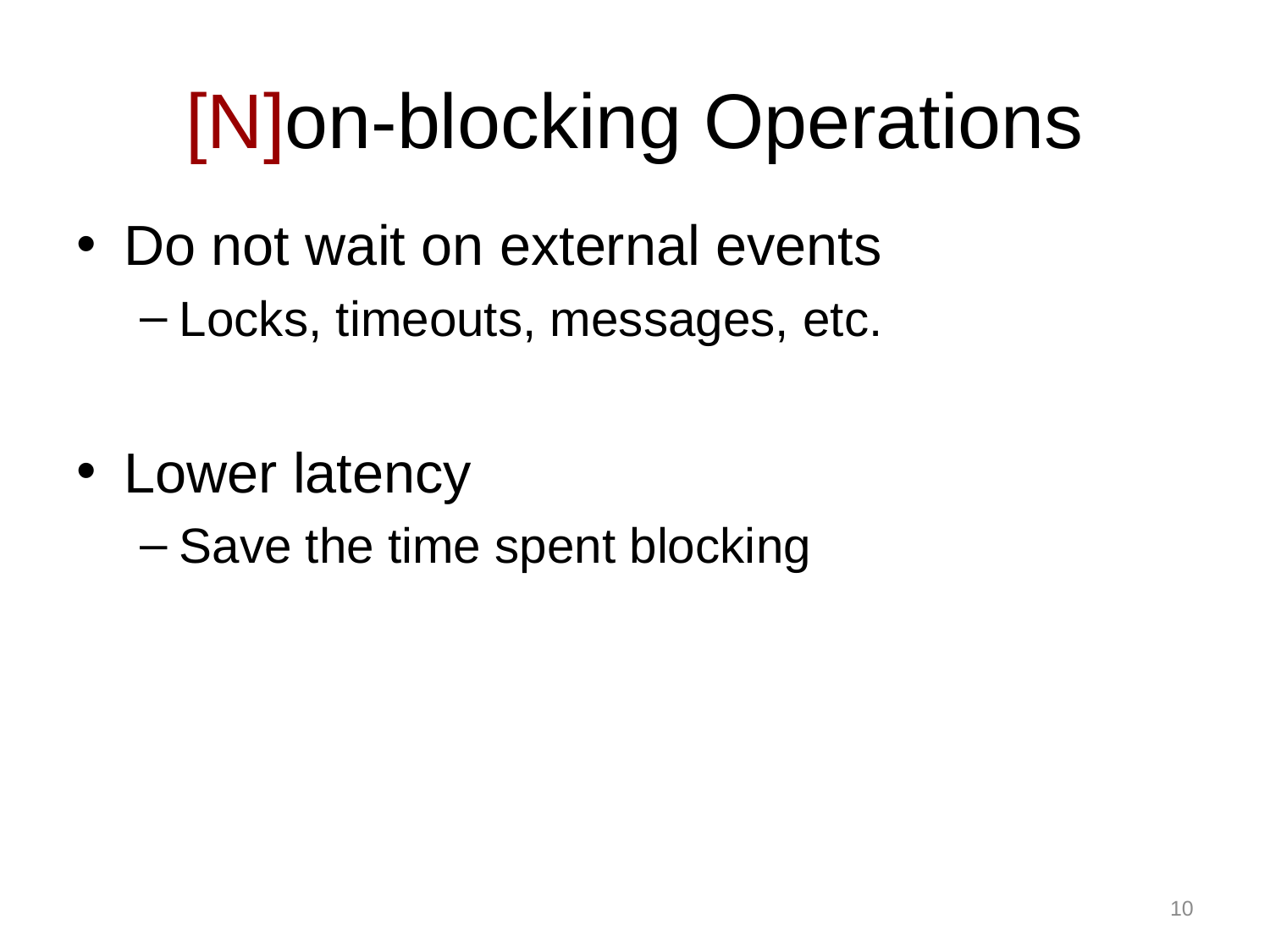

# [N]on-blocking Operations
Do not wait on external events
Locks, timeouts, messages, etc.

Lower latency
Save the time spent blocking

10